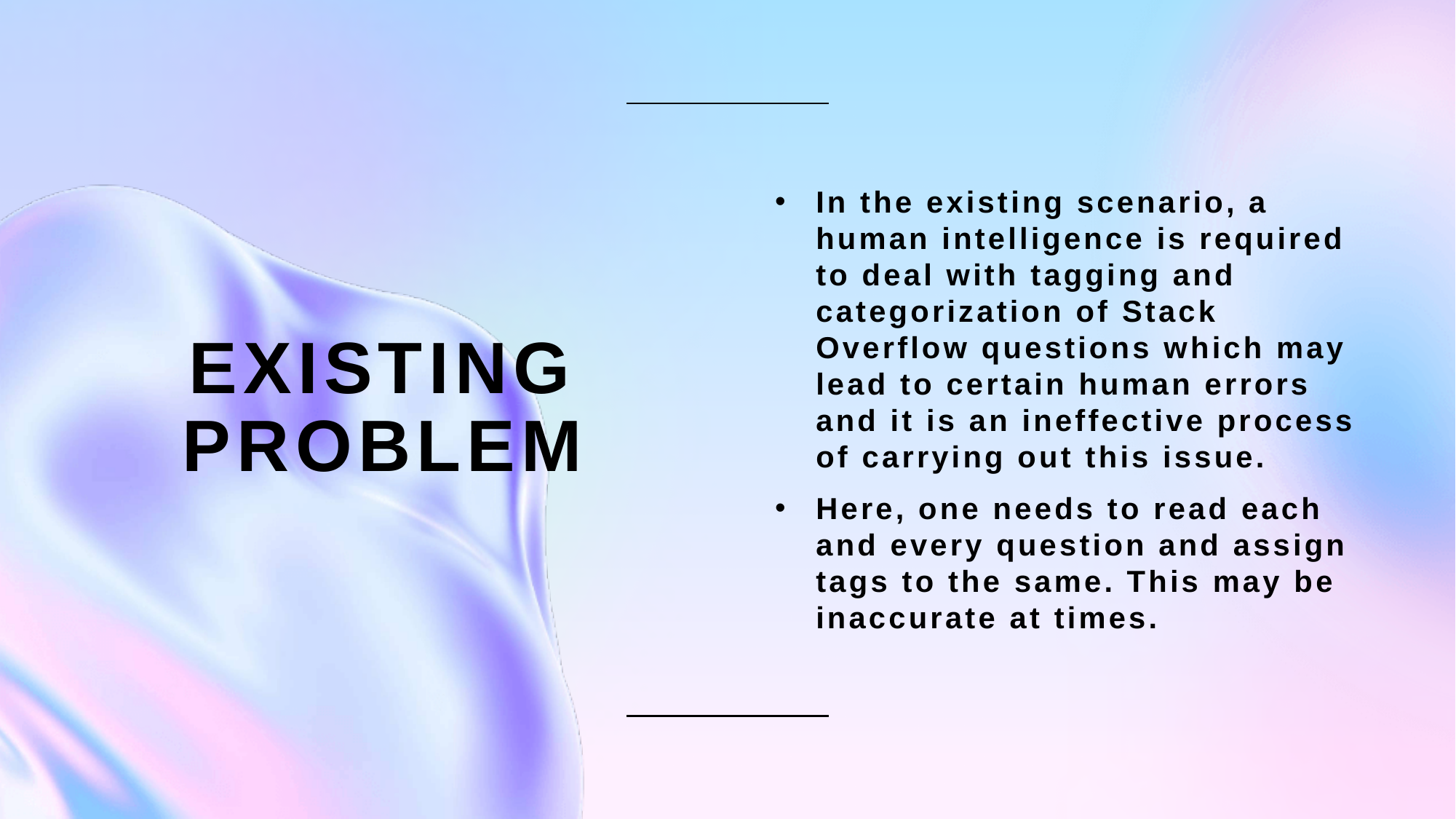

In the existing scenario, a human intelligence is required to deal with tagging and categorization of Stack Overflow questions which may lead to certain human errors and it is an ineffective process of carrying out this issue.
Here, one needs to read each and every question and assign tags to the same. This may be inaccurate at times.
# Existing problem